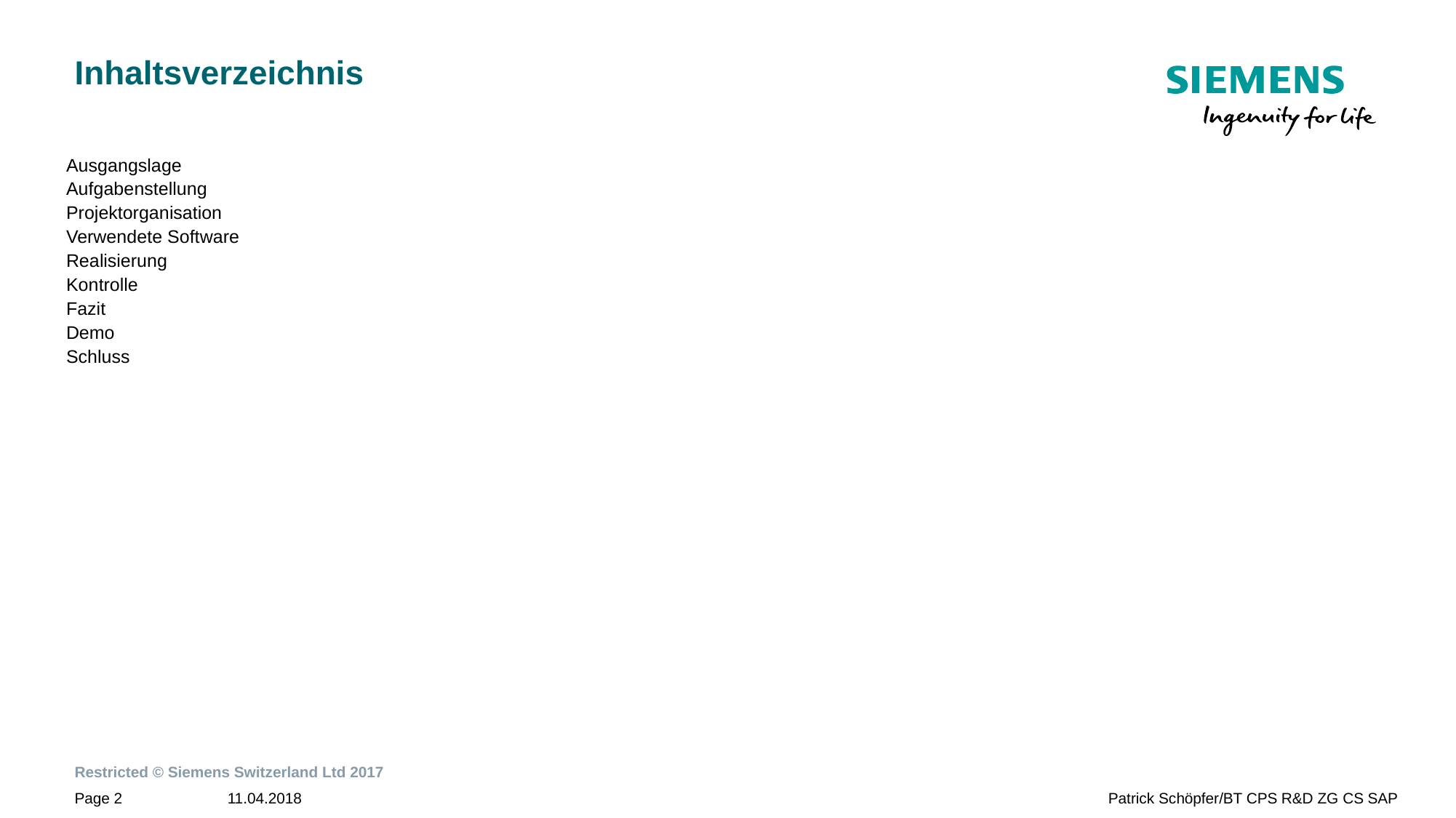

# Inhaltsverzeichnis
Ausgangslage
Aufgabenstellung
Projektorganisation
Verwendete Software
Realisierung
Kontrolle
Fazit
Demo
Schluss